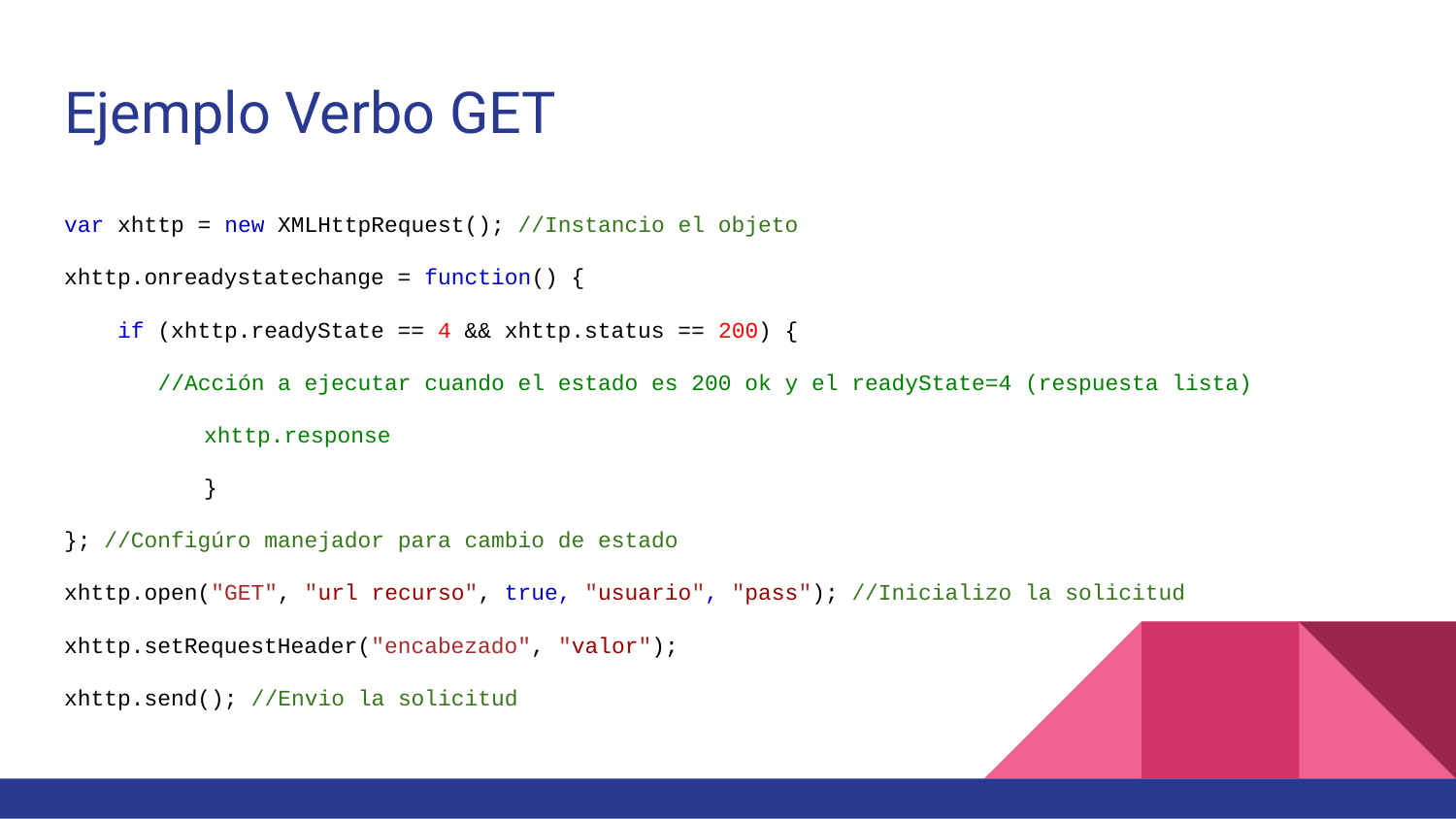

# Ejemplo Verbo GET
var xhttp = new XMLHttpRequest(); //Instancio el objeto
xhttp.onreadystatechange = function() {
    if (xhttp.readyState == 4 && xhttp.status == 200) {
       //Acción a ejecutar cuando el estado es 200 ok y el readyState=4 (respuesta lista)
xhttp.response
	}
}; //Configúro manejador para cambio de estado
xhttp.open("GET", "url recurso", true, "usuario", "pass"); //Inicializo la solicitud
xhttp.setRequestHeader("encabezado", "valor");
xhttp.send(); //Envio la solicitud